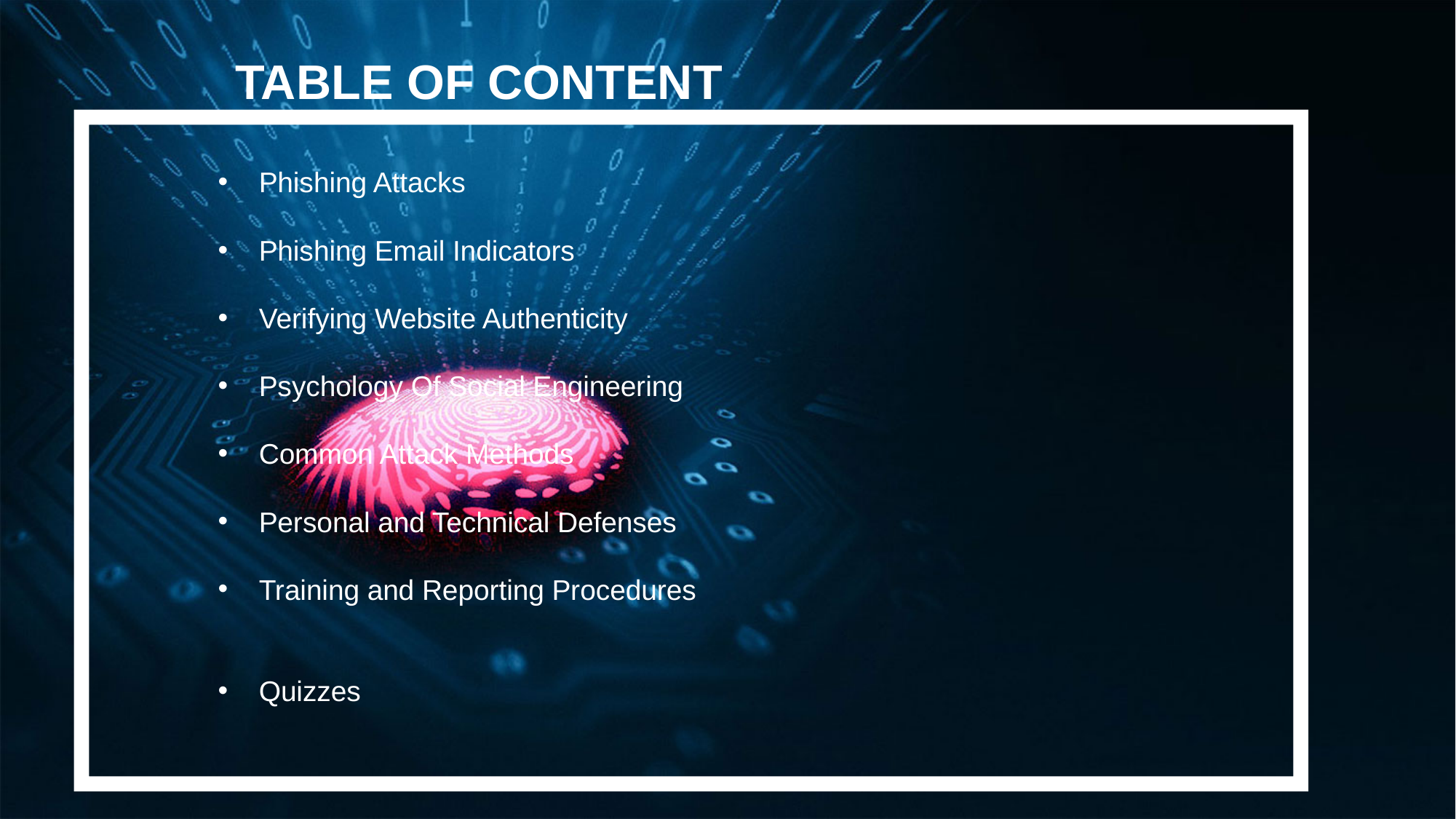

TABLE OF CONTENT
Phishing Attacks

Phishing Email Indicators

Verifying Website Authenticity

Psychology Of Social Engineering

Common Attack Methods

Personal and Technical Defenses

Training and Reporting Procedures

Quizzes